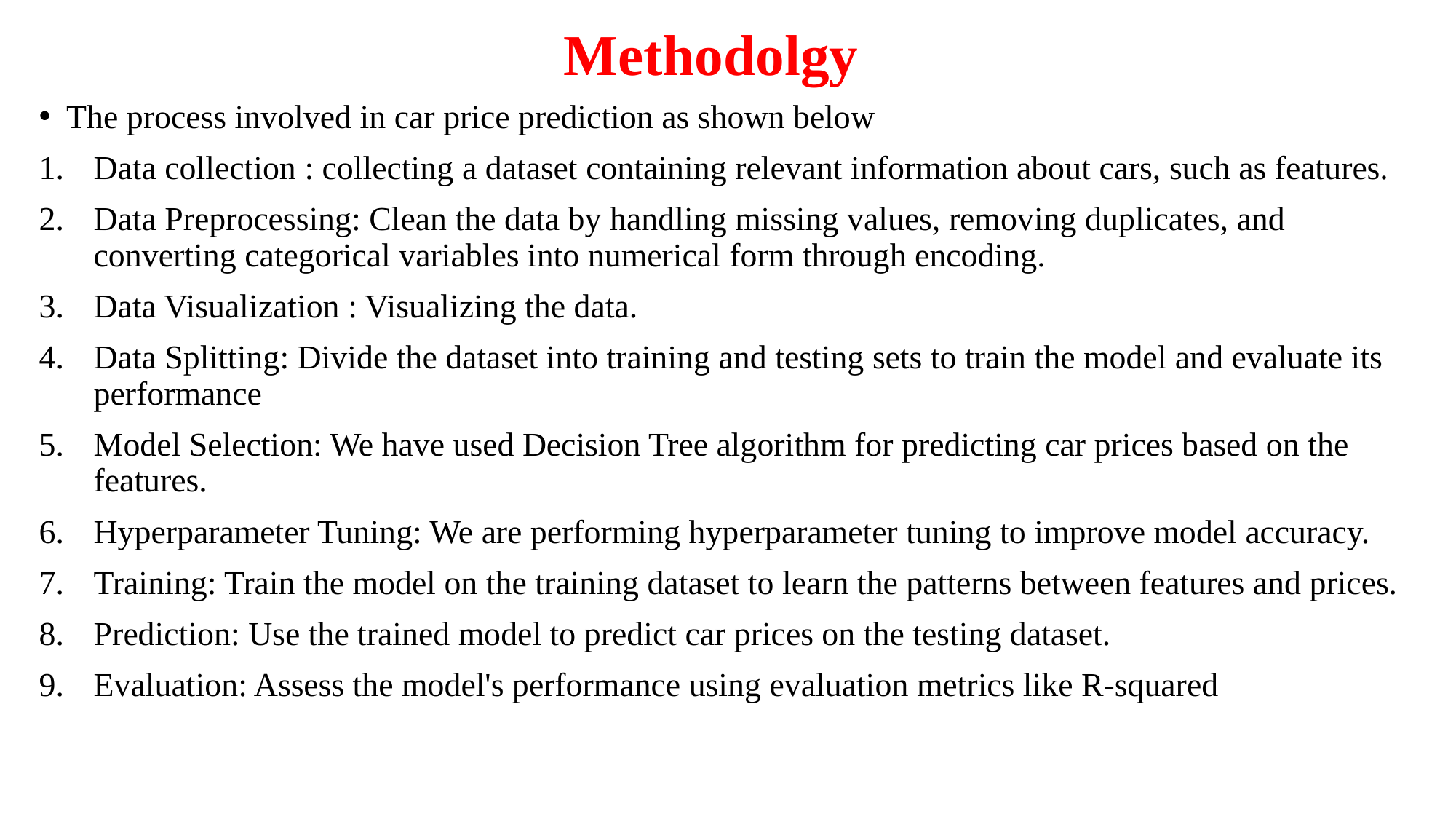

# Methodolgy
The process involved in car price prediction as shown below
Data collection : collecting a dataset containing relevant information about cars, such as features.
Data Preprocessing: Clean the data by handling missing values, removing duplicates, and converting categorical variables into numerical form through encoding.
Data Visualization : Visualizing the data.
Data Splitting: Divide the dataset into training and testing sets to train the model and evaluate its performance
Model Selection: We have used Decision Tree algorithm for predicting car prices based on the features.
Hyperparameter Tuning: We are performing hyperparameter tuning to improve model accuracy.
Training: Train the model on the training dataset to learn the patterns between features and prices.
Prediction: Use the trained model to predict car prices on the testing dataset.
Evaluation: Assess the model's performance using evaluation metrics like R-squared